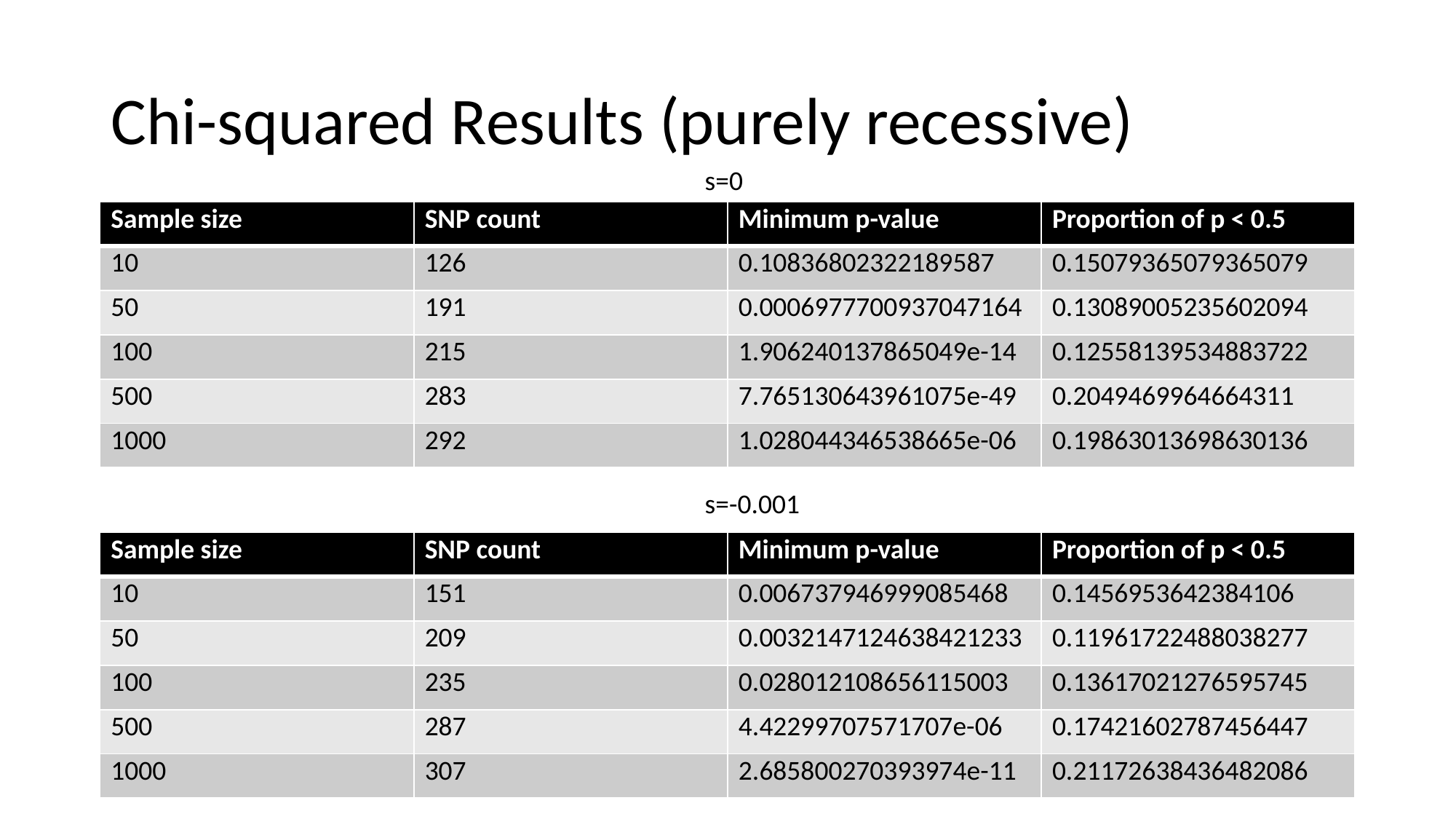

# Chi-squared Results (purely recessive)
s=0
| Sample size | SNP count | Minimum p-value | Proportion of p < 0.5 |
| --- | --- | --- | --- |
| 10 | 126 | 0.10836802322189587 | 0.15079365079365079 |
| 50 | 191 | 0.0006977700937047164 | 0.13089005235602094 |
| 100 | 215 | 1.906240137865049e-14 | 0.12558139534883722 |
| 500 | 283 | 7.765130643961075e-49 | 0.2049469964664311 |
| 1000 | 292 | 1.028044346538665e-06 | 0.19863013698630136 |
s=-0.001
| Sample size | SNP count | Minimum p-value | Proportion of p < 0.5 |
| --- | --- | --- | --- |
| 10 | 151 | 0.006737946999085468 | 0.1456953642384106 |
| 50 | 209 | 0.0032147124638421233 | 0.11961722488038277 |
| 100 | 235 | 0.028012108656115003 | 0.13617021276595745 |
| 500 | 287 | 4.42299707571707e-06 | 0.17421602787456447 |
| 1000 | 307 | 2.685800270393974e-11 | 0.21172638436482086 |